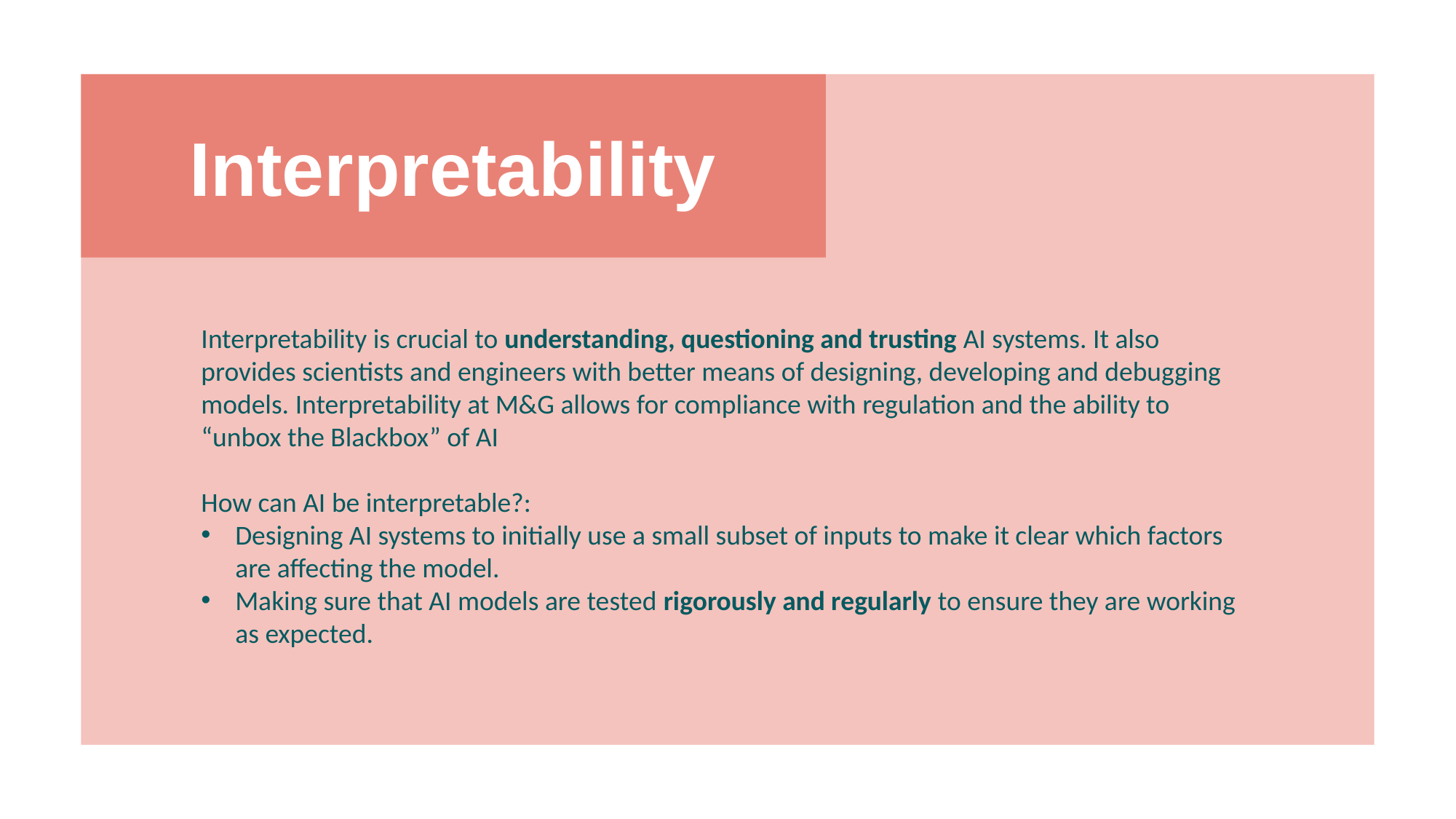

Interpretability

Interpretability is crucial to understanding, questioning and trusting AI systems. It also provides scientists and engineers with better means of designing, developing and debugging models. Interpretability at M&G allows for compliance with regulation and the ability to “unbox the Blackbox” of AI

How can AI be interpretable?:
Designing AI systems to initially use a small subset of inputs to make it clear which factors are affecting the model.
Making sure that AI models are tested rigorously and regularly to ensure they are working as expected.